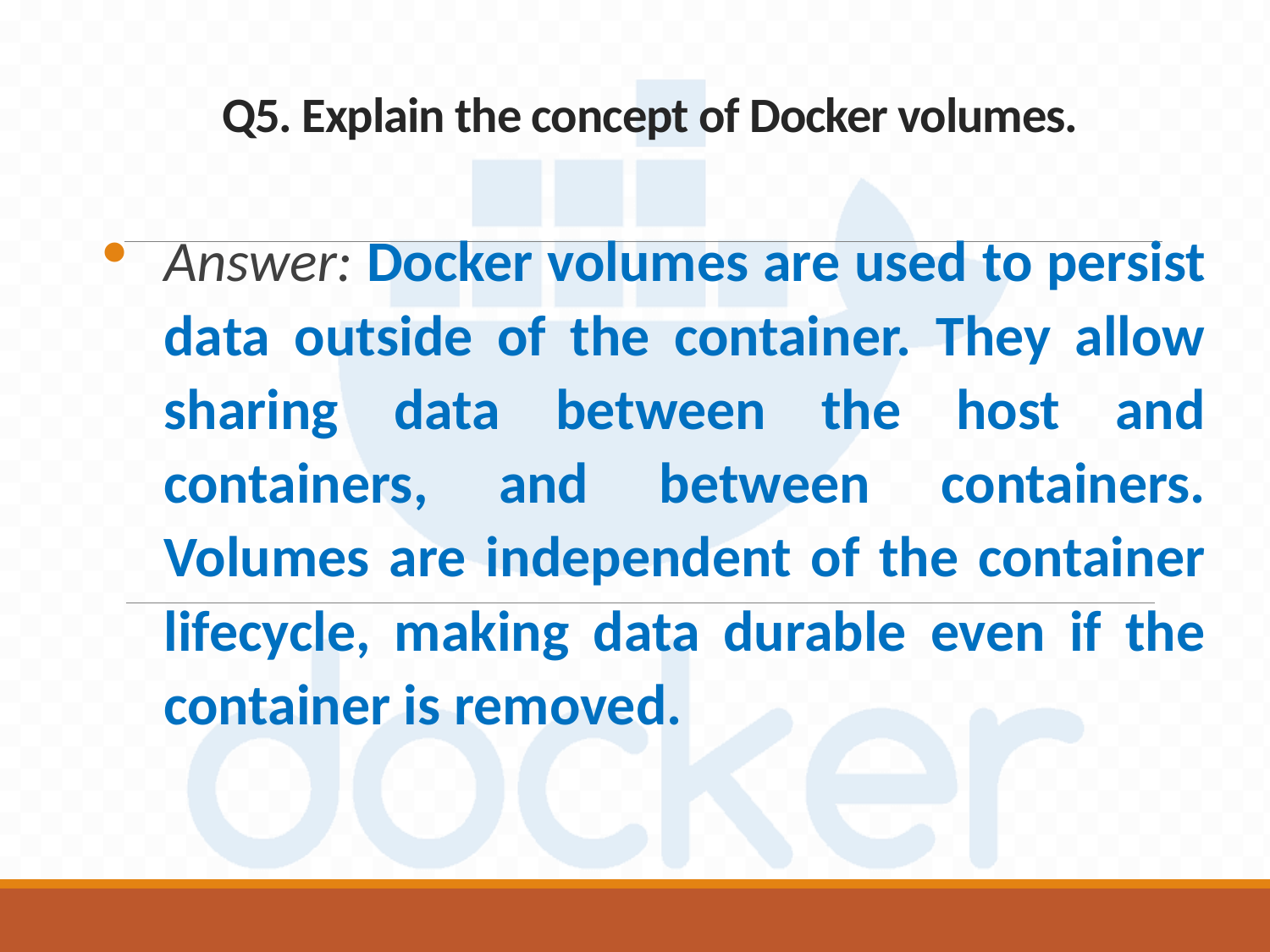

# Q5. Explain the concept of Docker volumes.

Answer: Docker volumes are used to persist data outside of the container. They allow sharing data between the host and containers, and between containers. Volumes are independent of the container lifecycle, making data durable even if the container is removed.